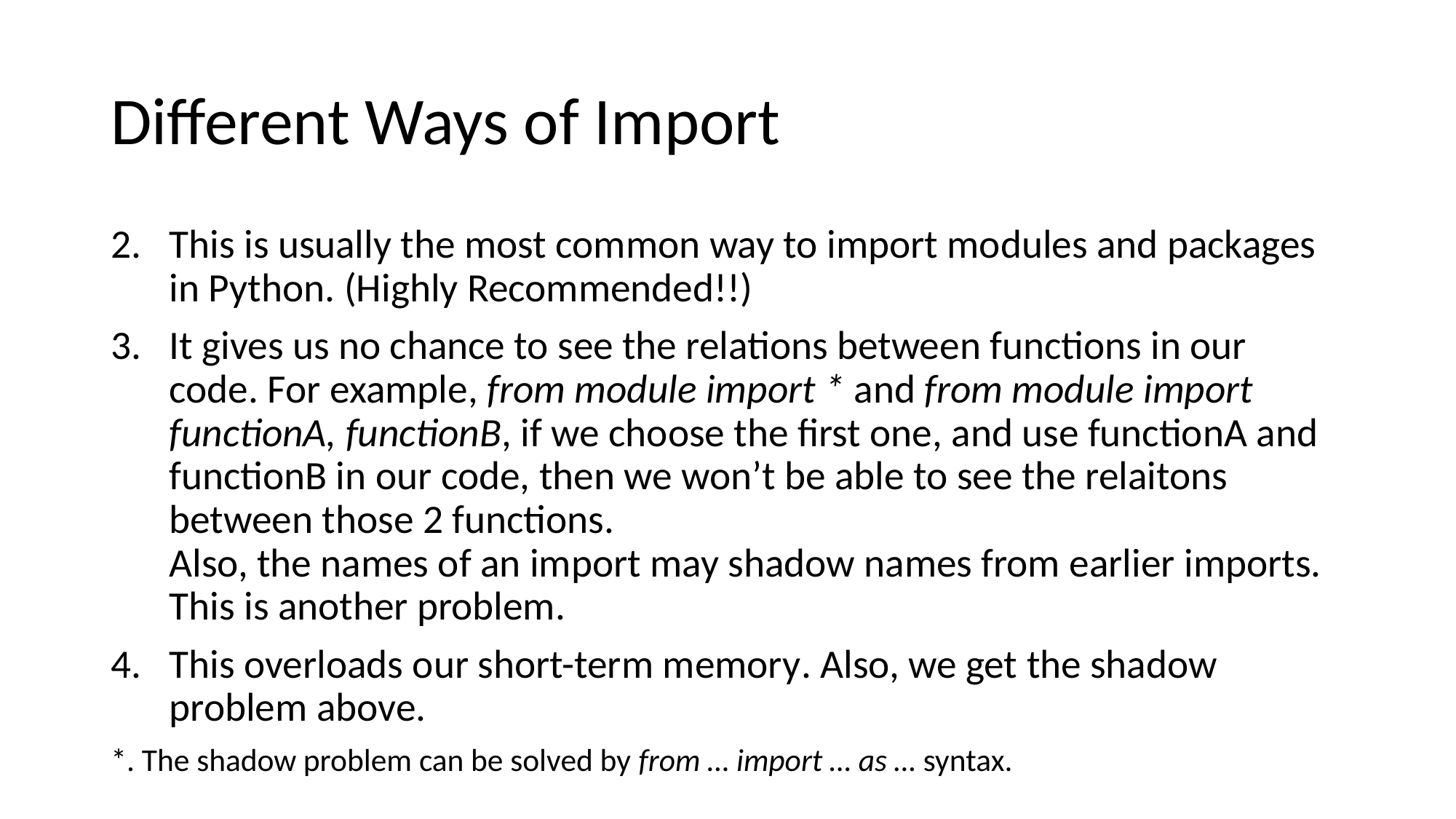

# Different Ways of Import
This is usually the most common way to import modules and packages in Python. (Highly Recommended!!)
It gives us no chance to see the relations between functions in our code. For example, from module import * and from module import functionA, functionB, if we choose the first one, and use functionA and functionB in our code, then we won’t be able to see the relaitons between those 2 functions.
Also, the names of an import may shadow names from earlier imports. This is another problem.
This overloads our short-term memory. Also, we get the shadow problem above.
*. The shadow problem can be solved by from … import … as … syntax.